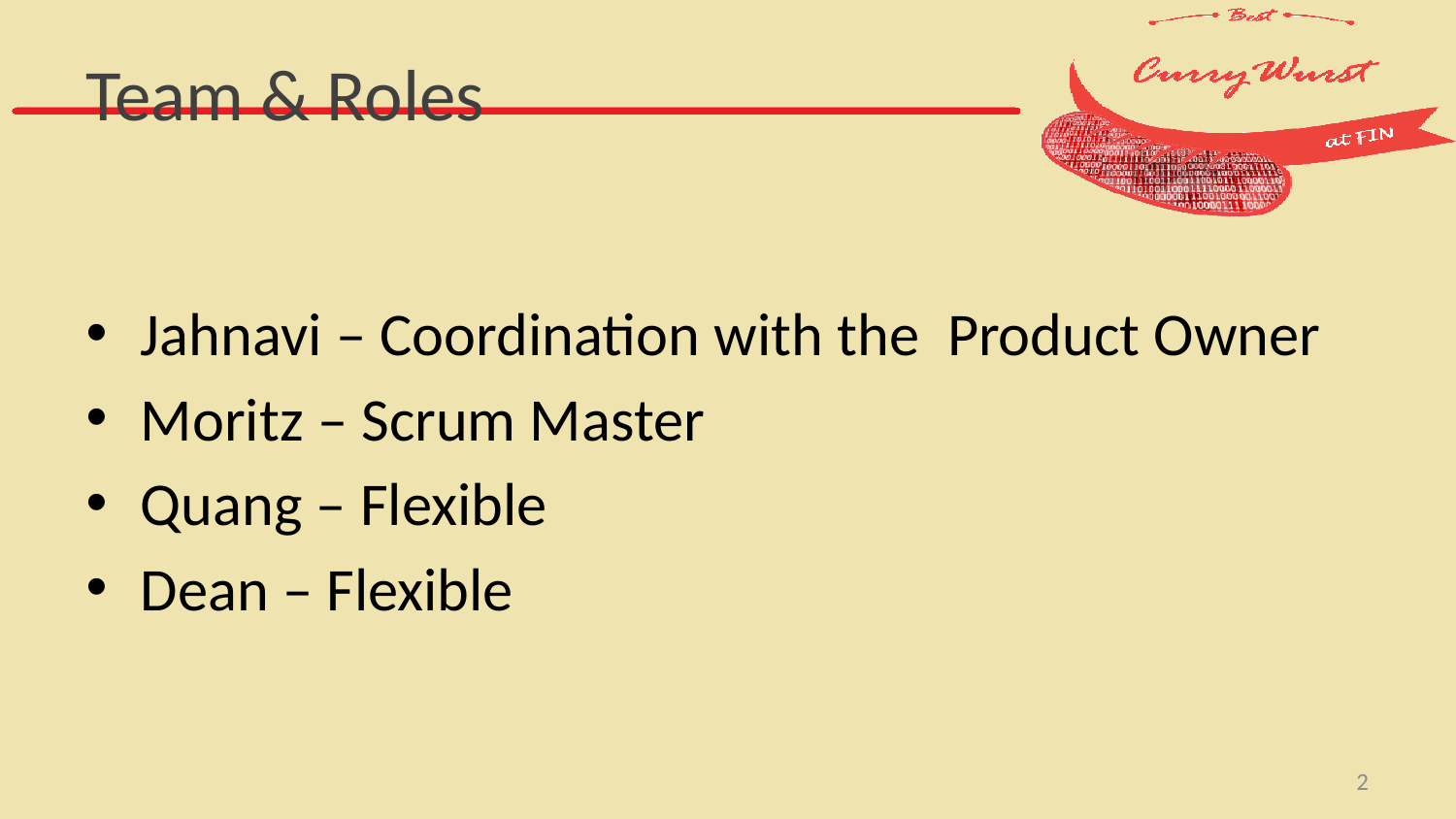

# Team & Roles
Jahnavi – Coordination with the  Product Owner
Moritz – Scrum Master
Quang – Flexible
Dean – Flexible

2